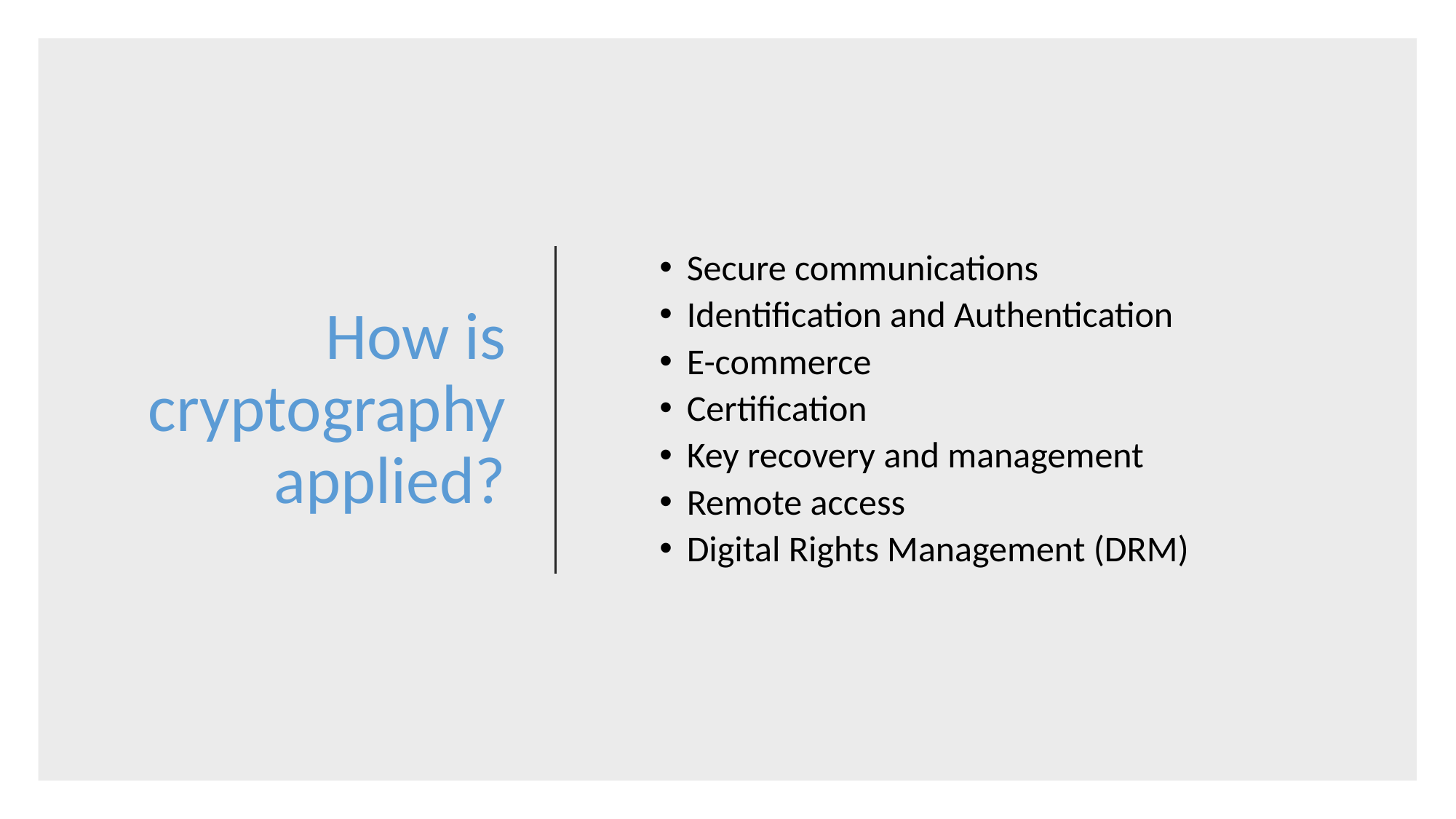

# How is cryptography applied?
Secure communications
Identification and Authentication
E-commerce
Certification
Key recovery and management
Remote access
Digital Rights Management (DRM)